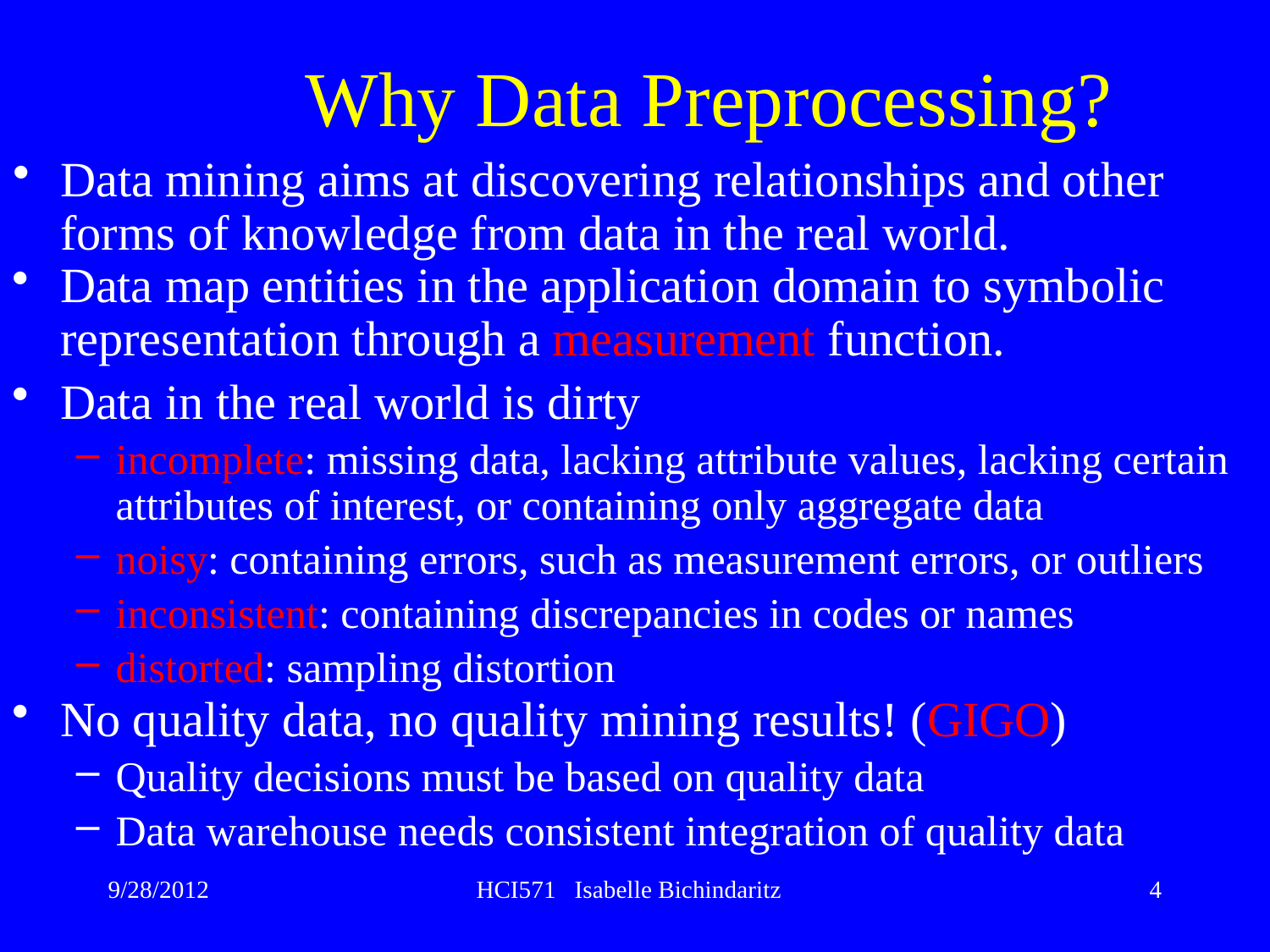

# Why Data Preprocessing?
Data mining aims at discovering relationships and other forms of knowledge from data in the real world.
Data map entities in the application domain to symbolic representation through a measurement function.
Data in the real world is dirty
incomplete: missing data, lacking attribute values, lacking certain attributes of interest, or containing only aggregate data
noisy: containing errors, such as measurement errors, or outliers
inconsistent: containing discrepancies in codes or names
distorted: sampling distortion
No quality data, no quality mining results! (GIGO)
Quality decisions must be based on quality data
Data warehouse needs consistent integration of quality data
9/28/2012
HCI571   Isabelle Bichindaritz
4